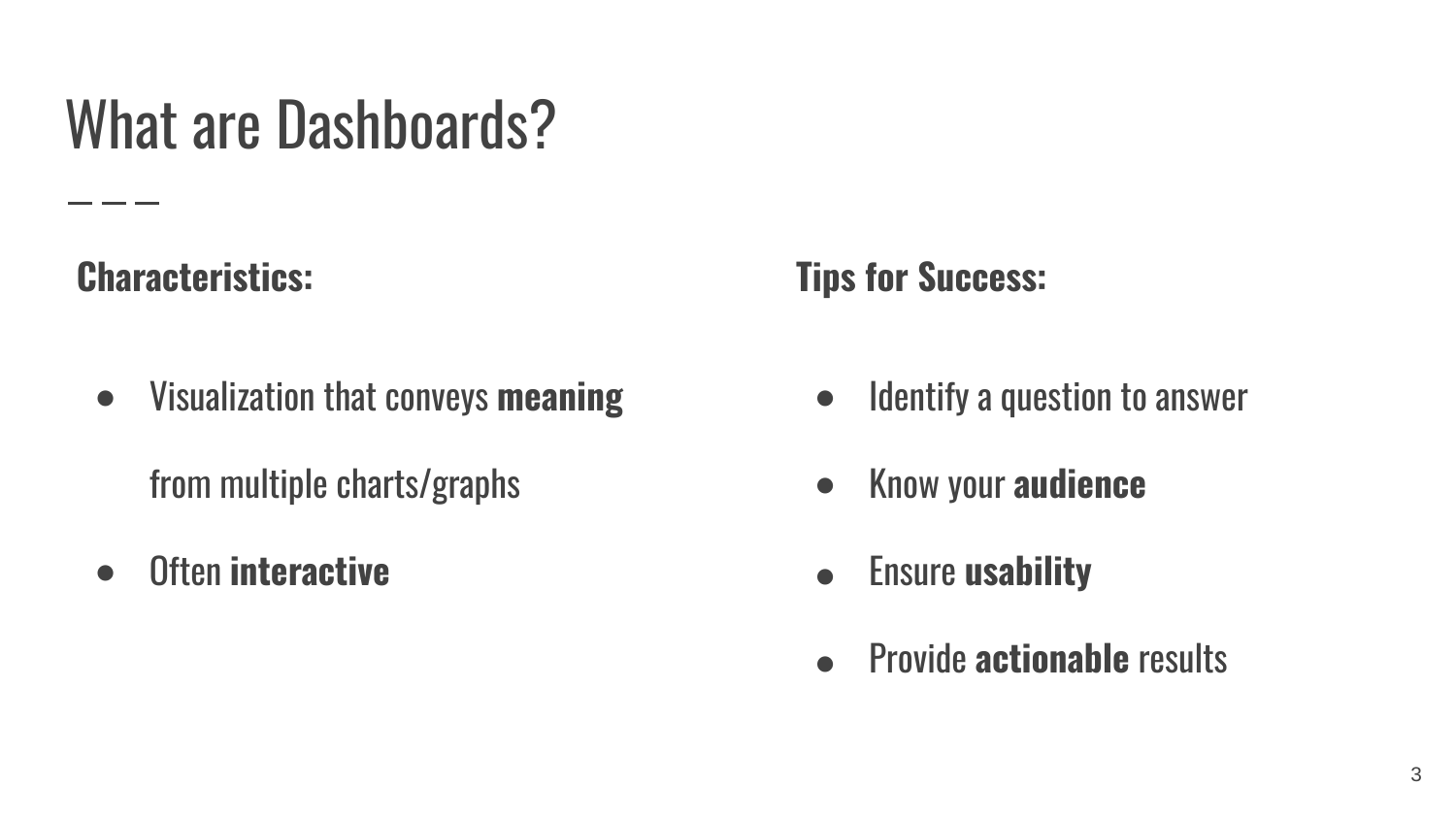

# What are Dashboards?
Characteristics:
Visualization that conveys meaning from multiple charts/graphs
Often interactive
Tips for Success:
Identify a question to answer
Know your audience
Ensure usability
Provide actionable results
3